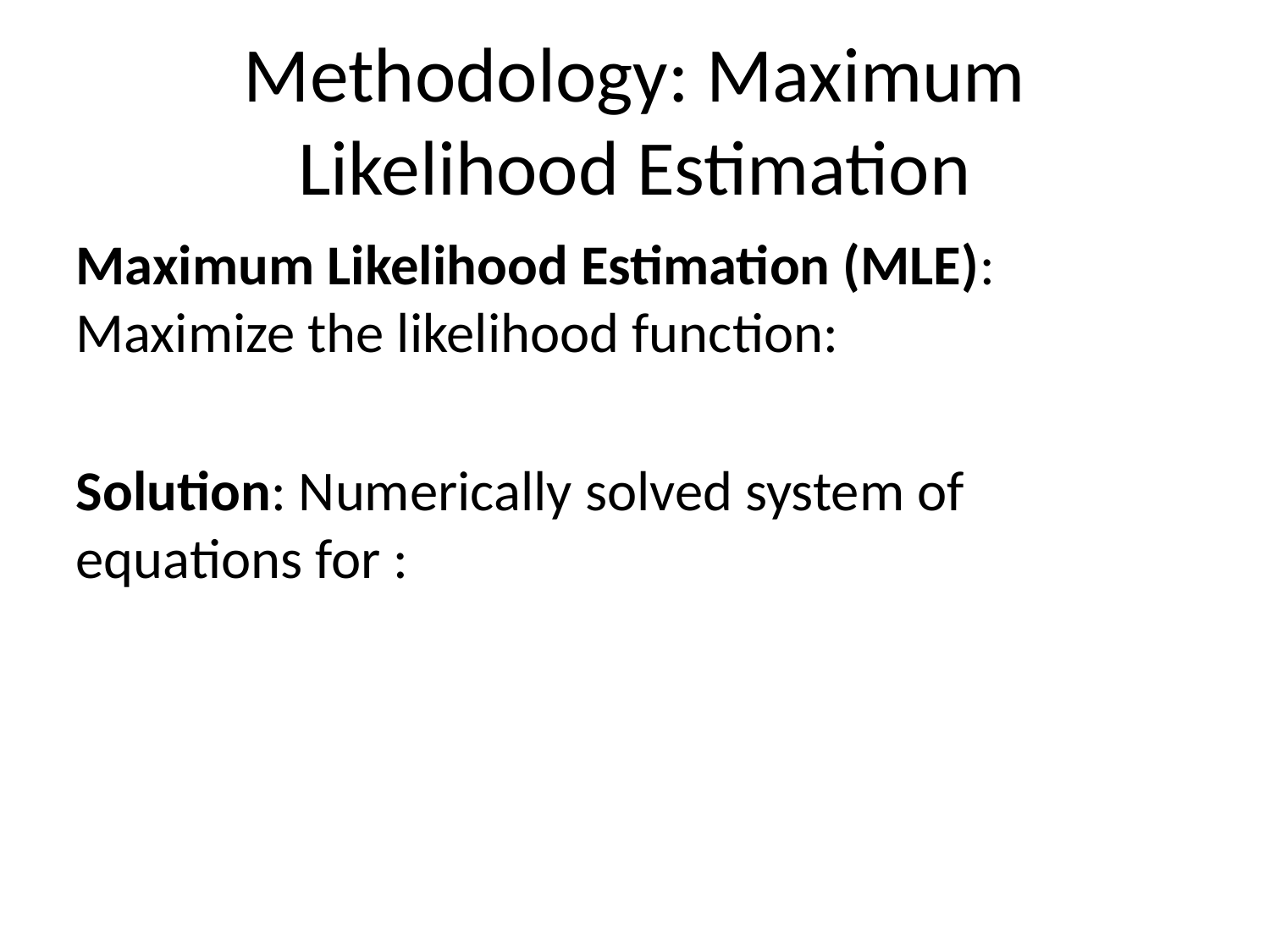

# Methodology: Maximum Likelihood Estimation
Maximum Likelihood Estimation (MLE): Maximize the likelihood function:

Solution: Numerically solved system of equations for :